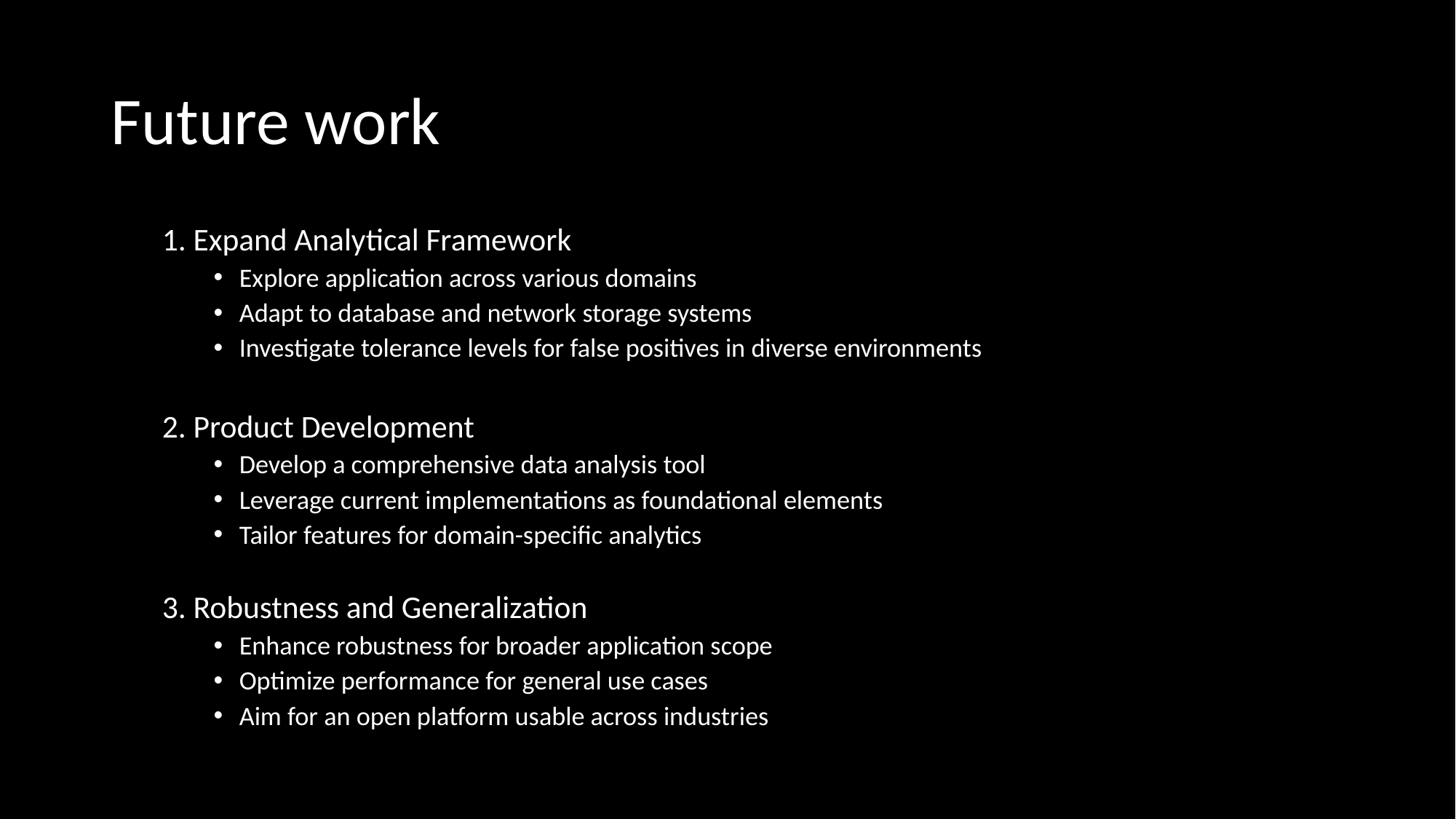

# Future work
1. Expand Analytical Framework
Explore application across various domains
Adapt to database and network storage systems
Investigate tolerance levels for false positives in diverse environments

2. Product Development
Develop a comprehensive data analysis tool
Leverage current implementations as foundational elements
Tailor features for domain-specific analytics

3. Robustness and Generalization
Enhance robustness for broader application scope
Optimize performance for general use cases
Aim for an open platform usable across industries